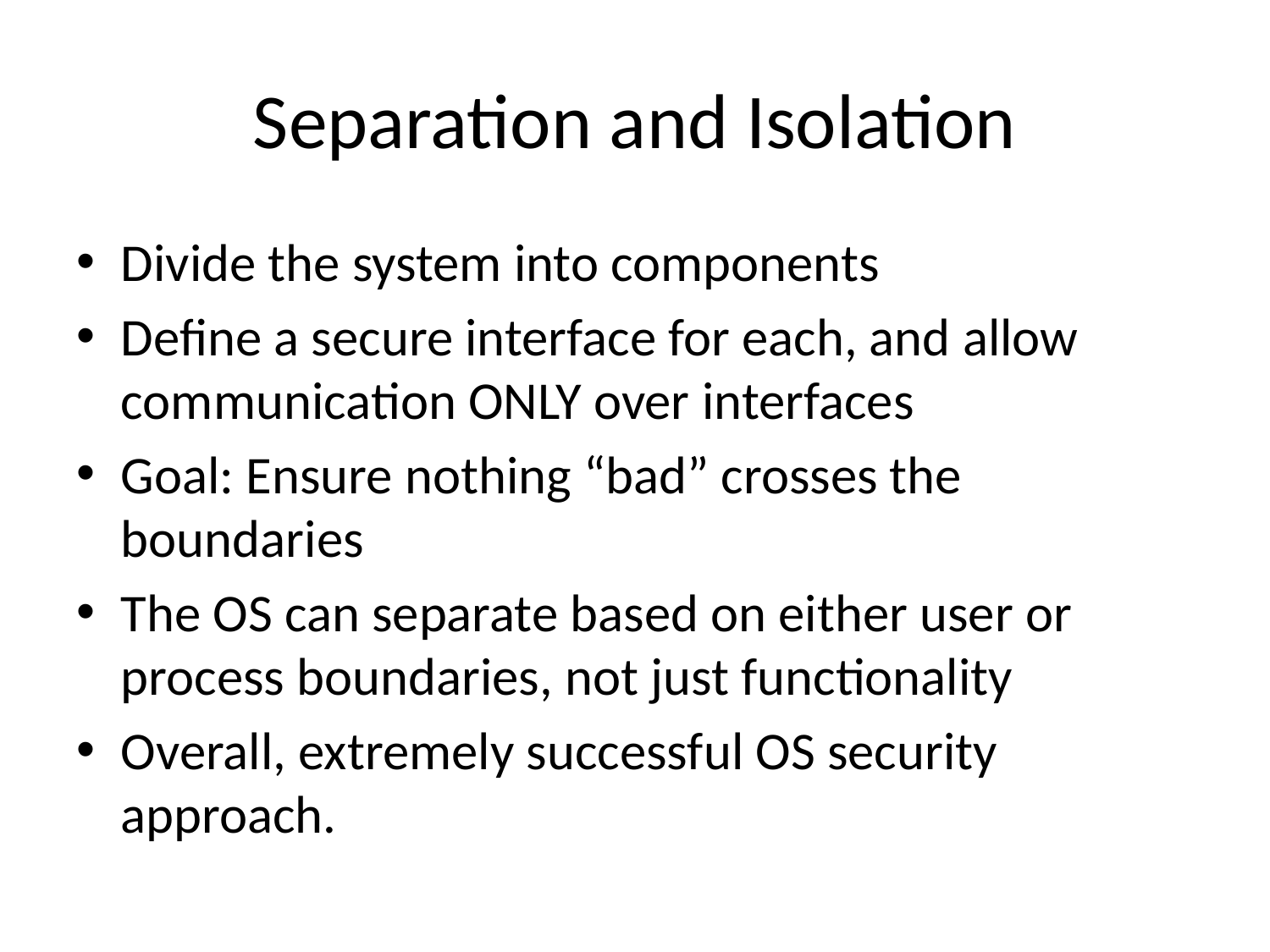

# Separation and Isolation
Divide the system into components
Define a secure interface for each, and allow communication ONLY over interfaces
Goal: Ensure nothing “bad” crosses the boundaries
The OS can separate based on either user or process boundaries, not just functionality
Overall, extremely successful OS security approach.